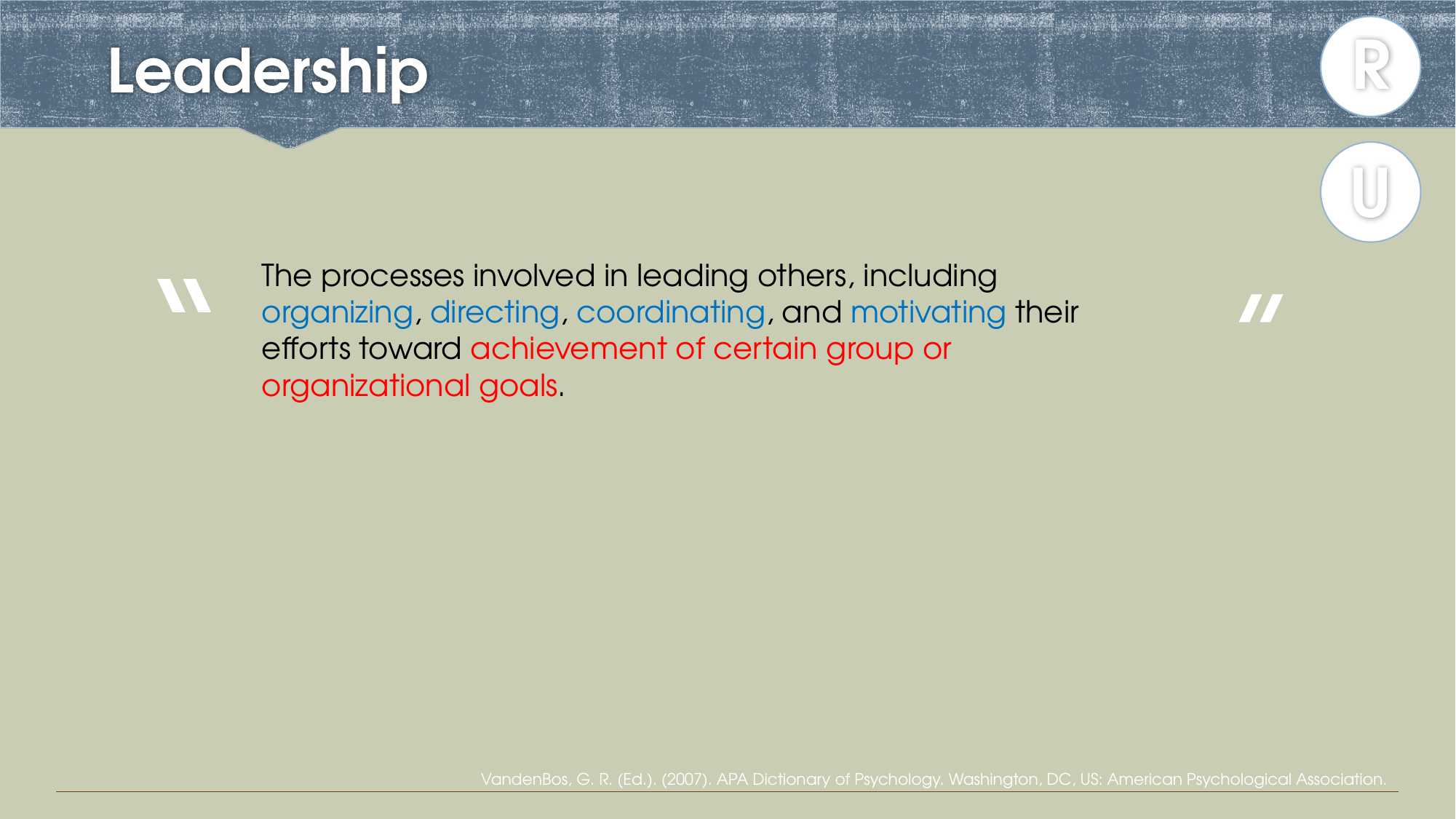

R
# Leadership

U
“
”

The processes involved in leading others, including organizing, directing, coordinating, and motivating their efforts toward achievement of certain group or organizational goals.
VandenBos, G. R. (Ed.). (2007). APA Dictionary of Psychology. Washington, DC, US: American Psychological Association.